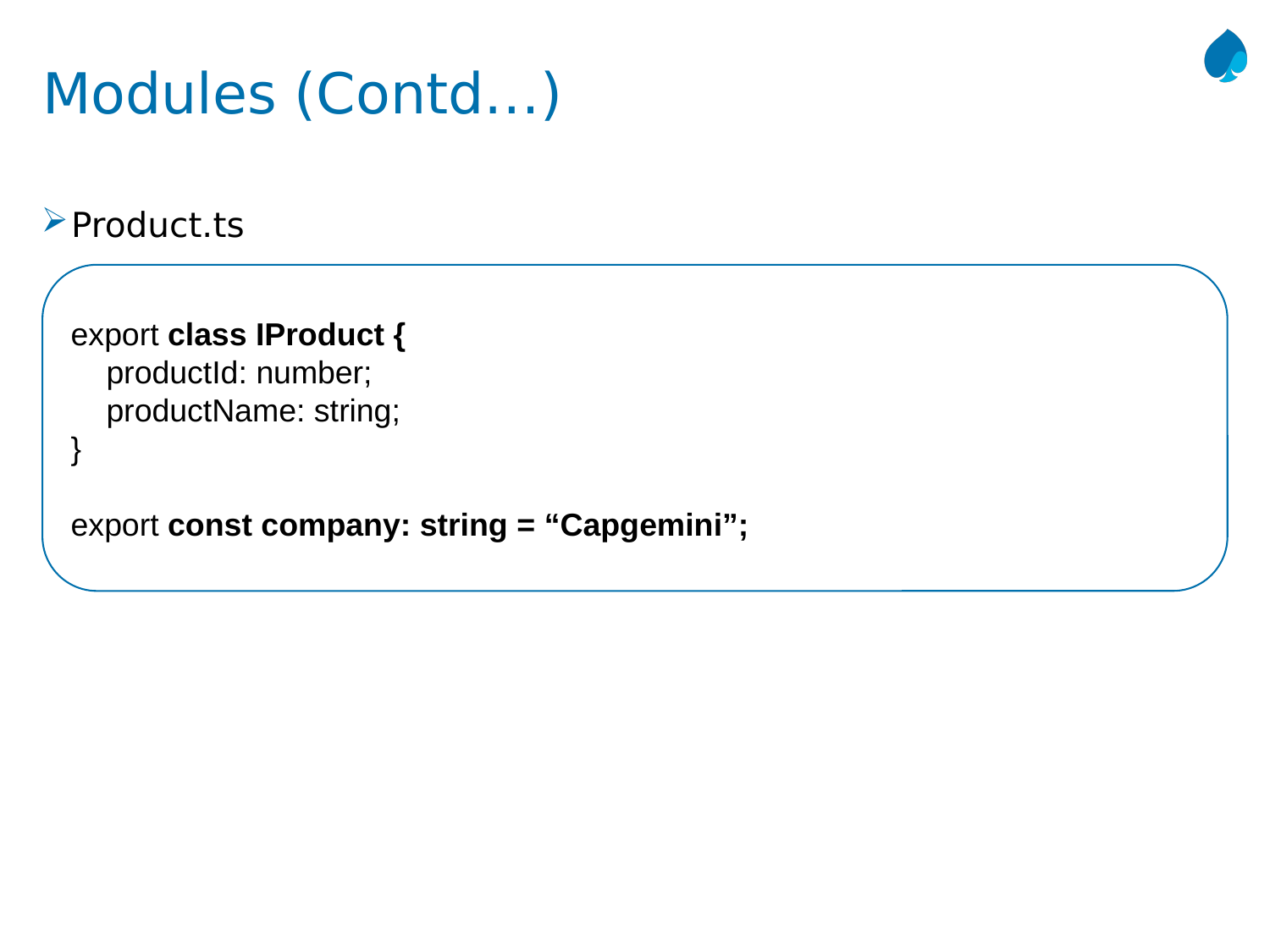

# Modules (Contd…)
Product.ts
export class IProduct {
    productId: number;
    productName: string;
}

export const company: string = “Capgemini”;